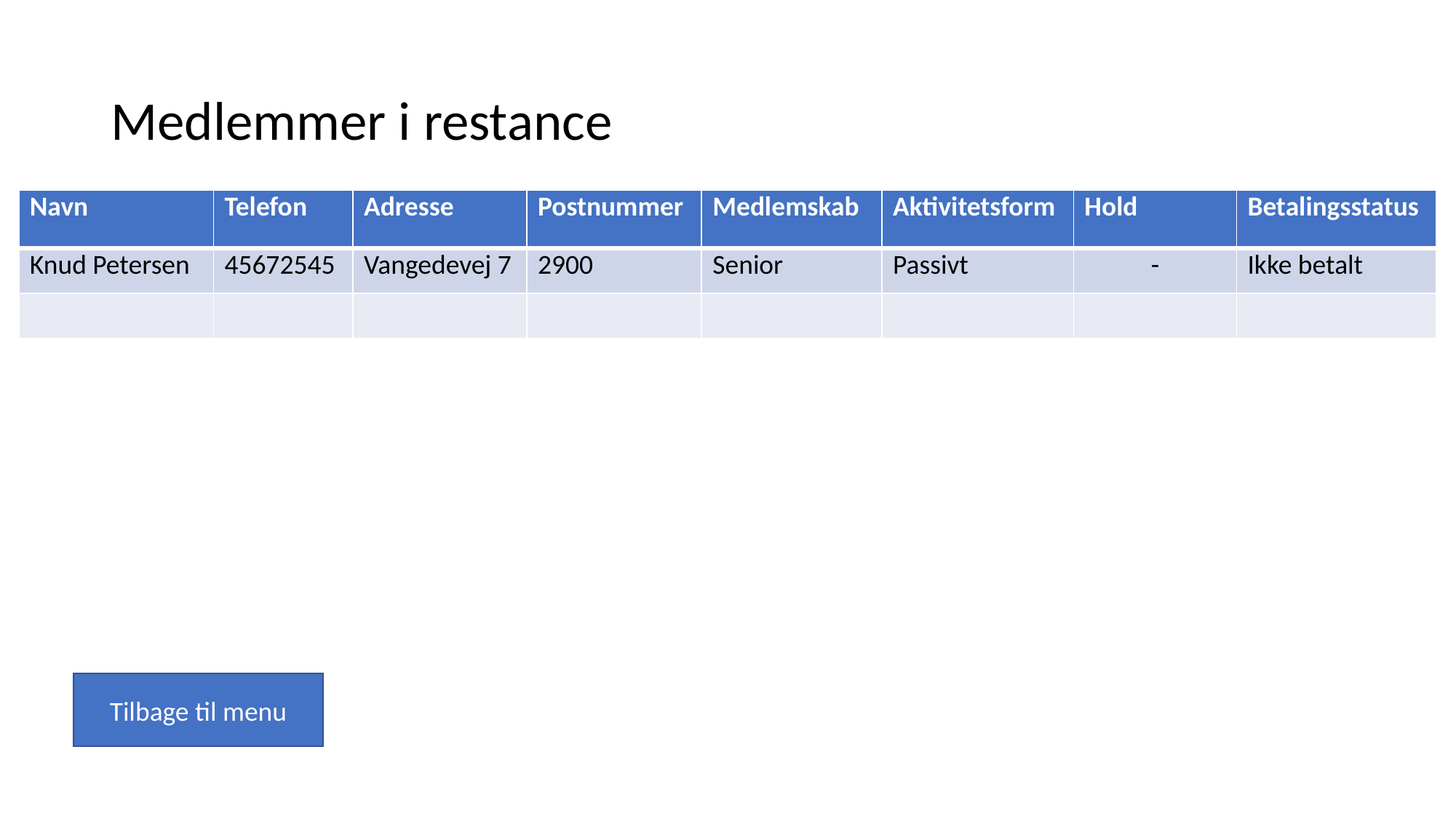

# Medlemmer i restance
| Navn | Telefon | Adresse | Postnummer | Medlemskab | Aktivitetsform | Hold | Betalingsstatus |
| --- | --- | --- | --- | --- | --- | --- | --- |
| Knud Petersen | 45672545 | Vangedevej 7 | 2900 | Senior | Passivt | - | Ikke betalt |
|  |  |  |  |  |  |  |  |
Tilbage til menu